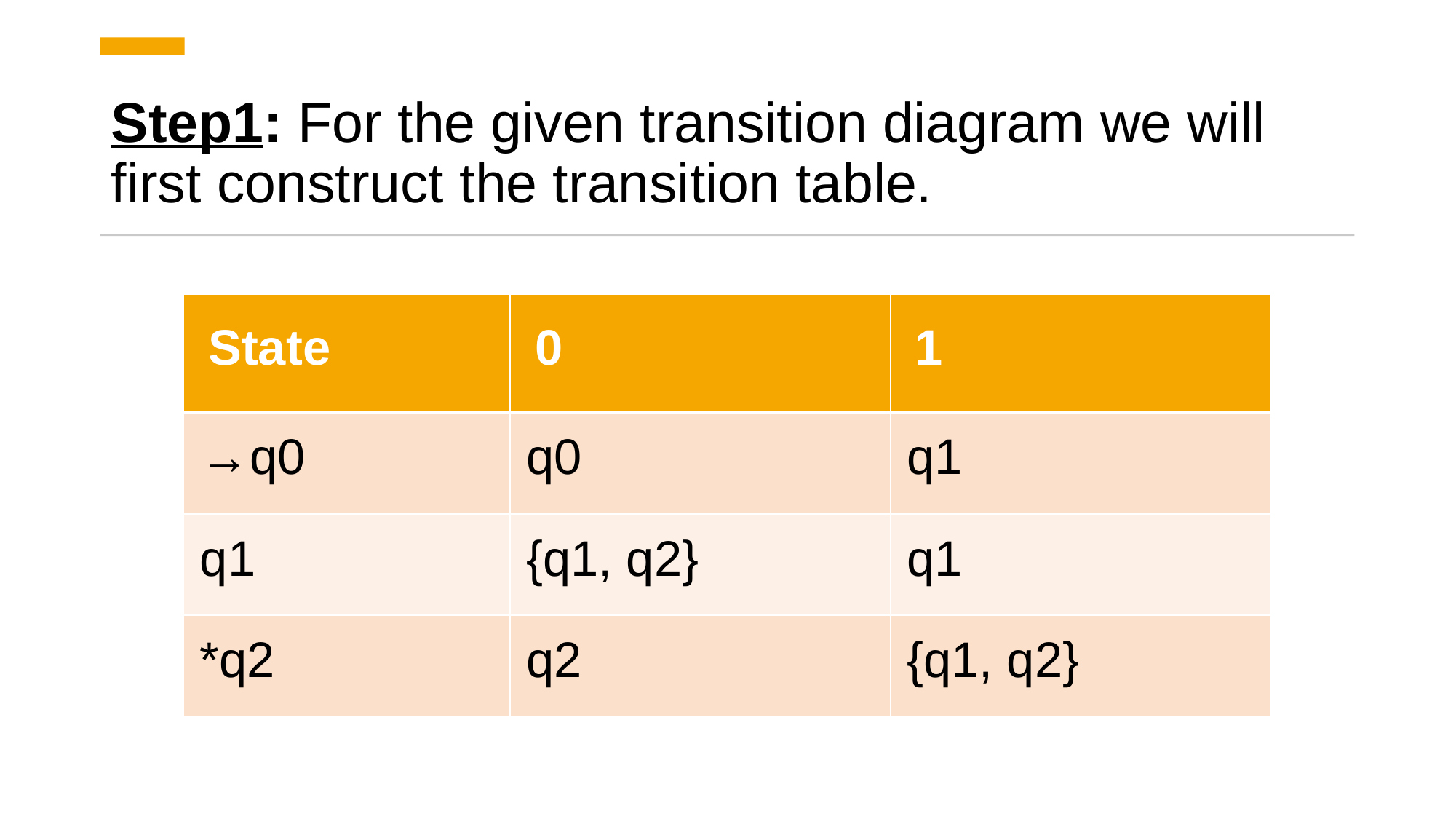

# Step1: For the given transition diagram we will first construct the transition table.

| State | 0 | 1 |
| --- | --- | --- |
| →q0 | q0 | q1 |
| q1 | {q1, q2} | q1 |
| \*q2 | q2 | {q1, q2} |